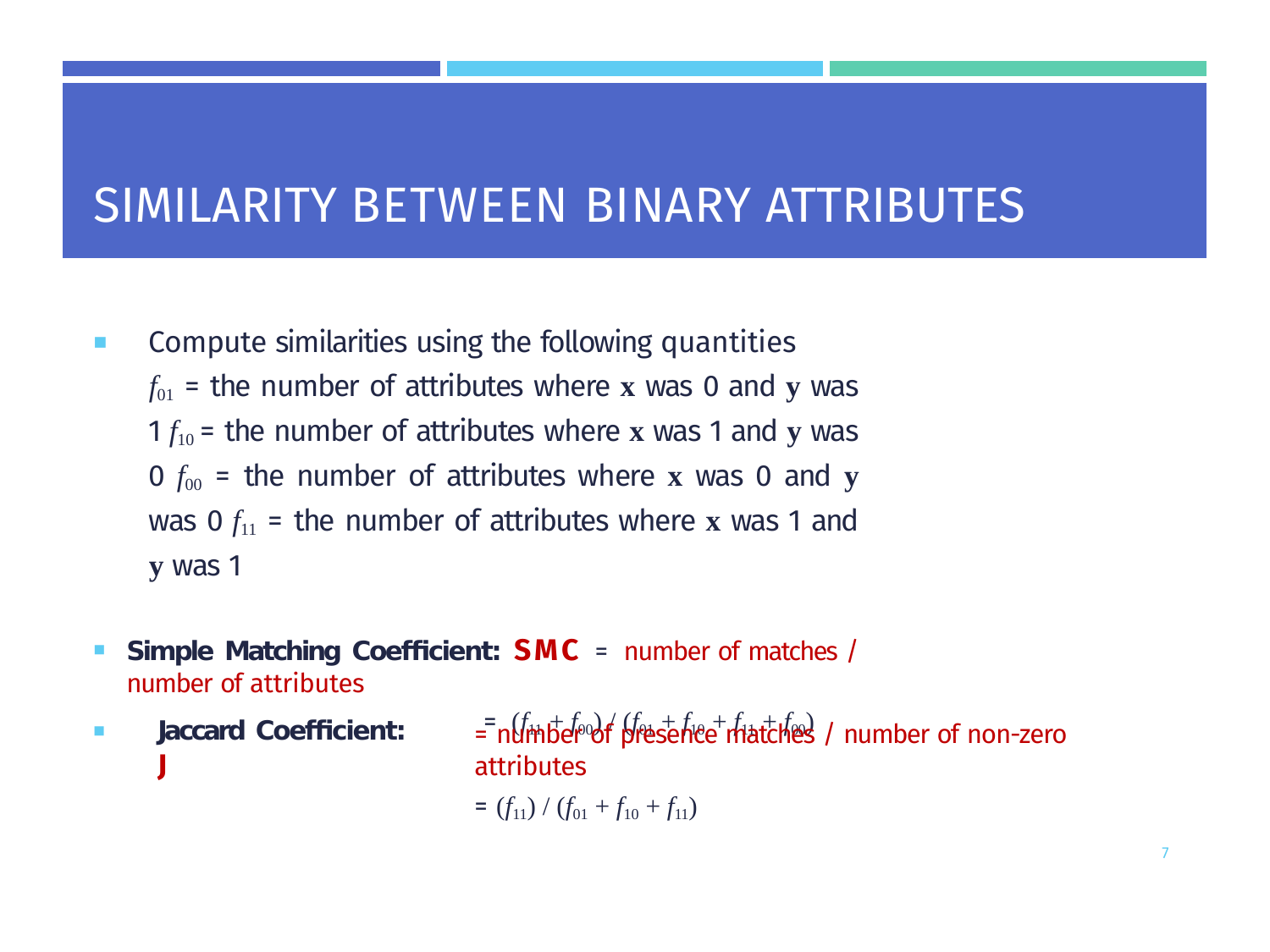

|  |  |  |
| --- | --- | --- |
| SIMILARITY BETWEEN BINARY ATTRIBUTES |  |  |
Compute similarities using the following quantities
f01 = the number of attributes where x was 0 and y was 1 f10 = the number of attributes where x was 1 and y was 0 f00 = the number of attributes where x was 0 and y was 0 f11 = the number of attributes where x was 1 and y was 1

Simple Matching Coefficient: SMC = number of matches / number of attributes
= (f11 + f00) / (f01 + f10 + f11 + f00)
= number of presence matches / number of non-zero attributes
= (f11) / (f01 + f10 + f11)
Jaccard Coefficient: J
7